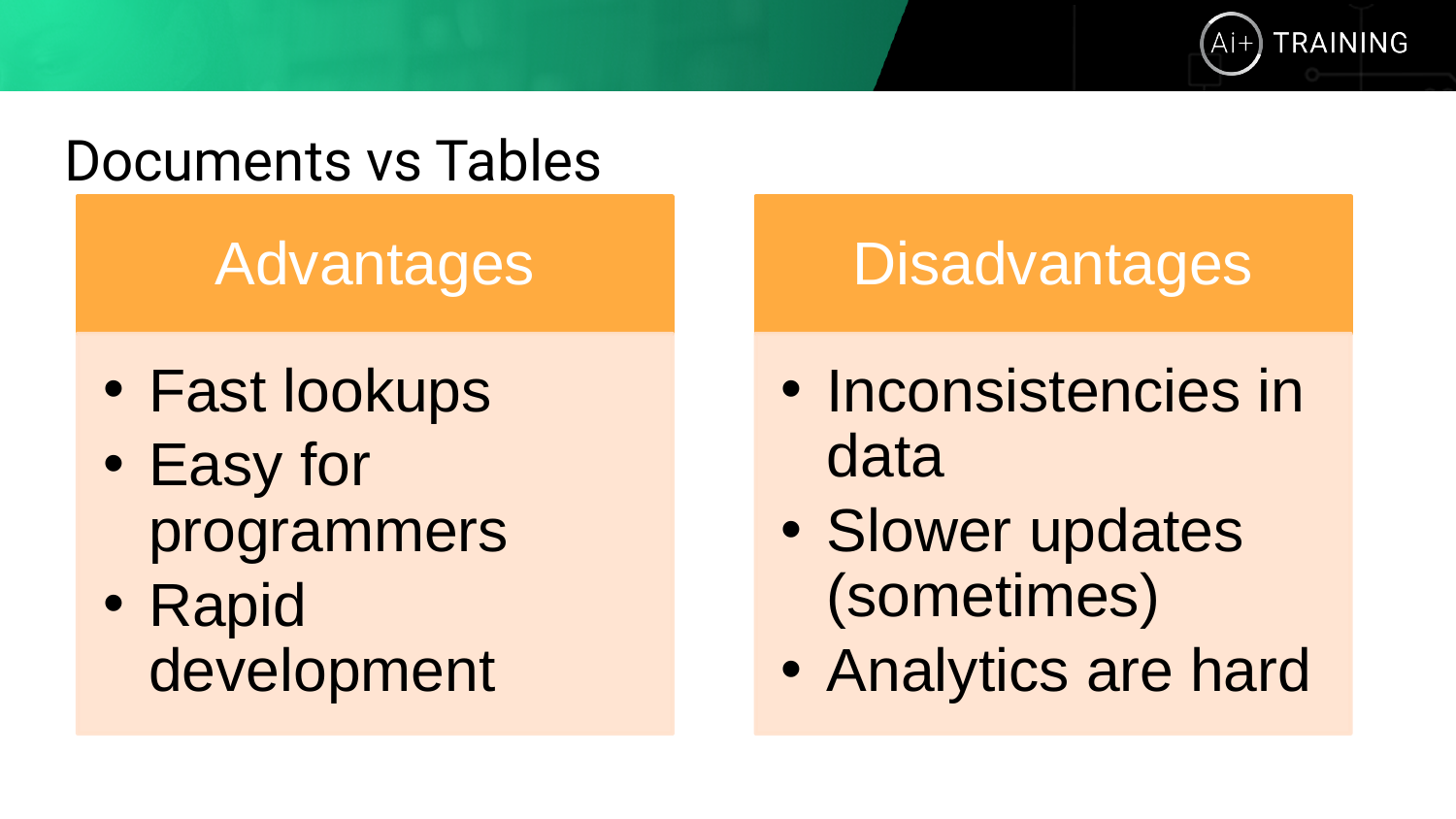

# Documents vs Tables
Advantages
Fast lookups
Easy for programmers
Rapid development
Disadvantages
Inconsistencies in data
Slower updates (sometimes)
Analytics are hard